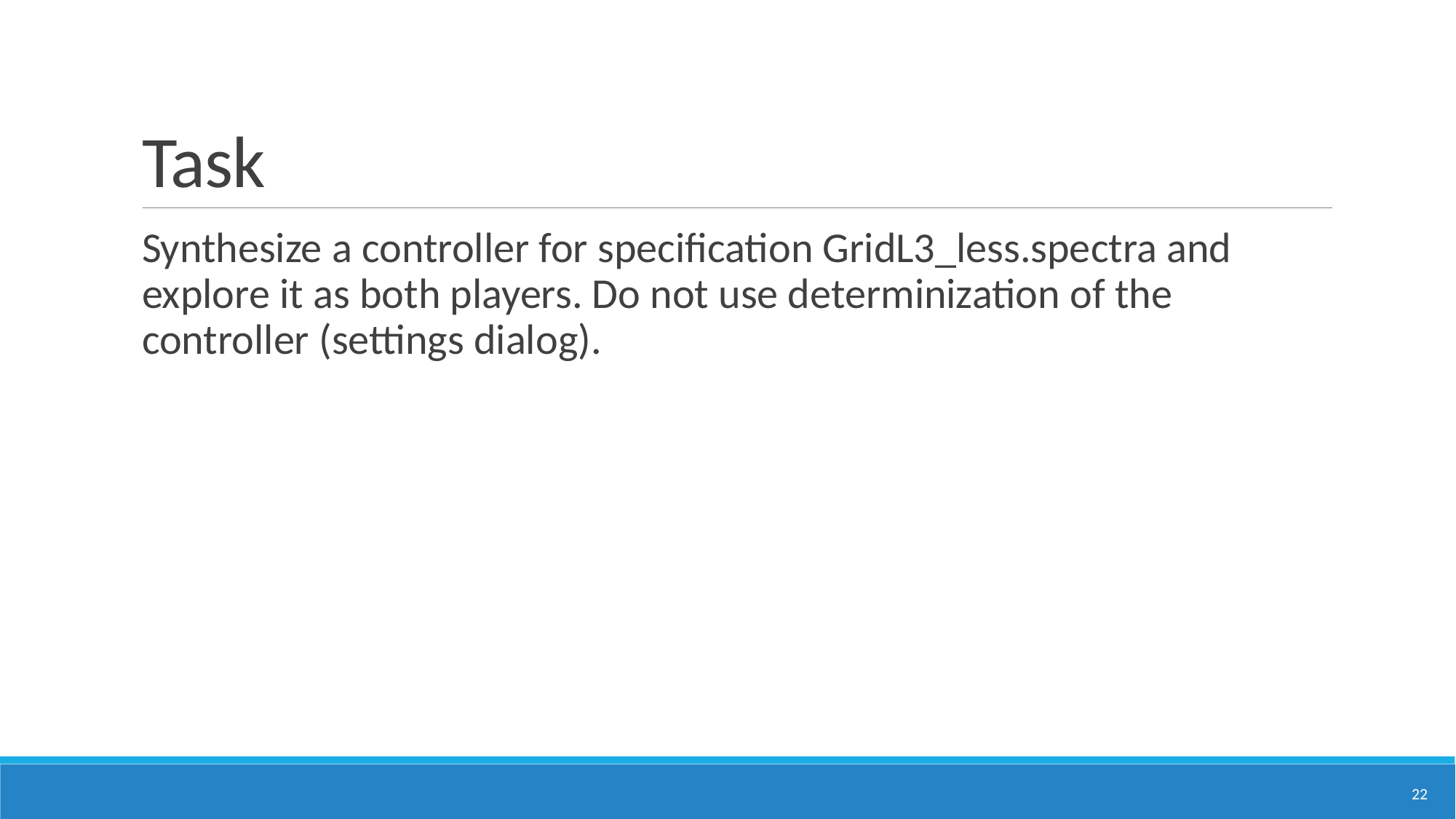

# Task
Synthesize a controller for specification GridL3_less.spectra and explore it as both players. Do not use determinization of the controller (settings dialog).
22